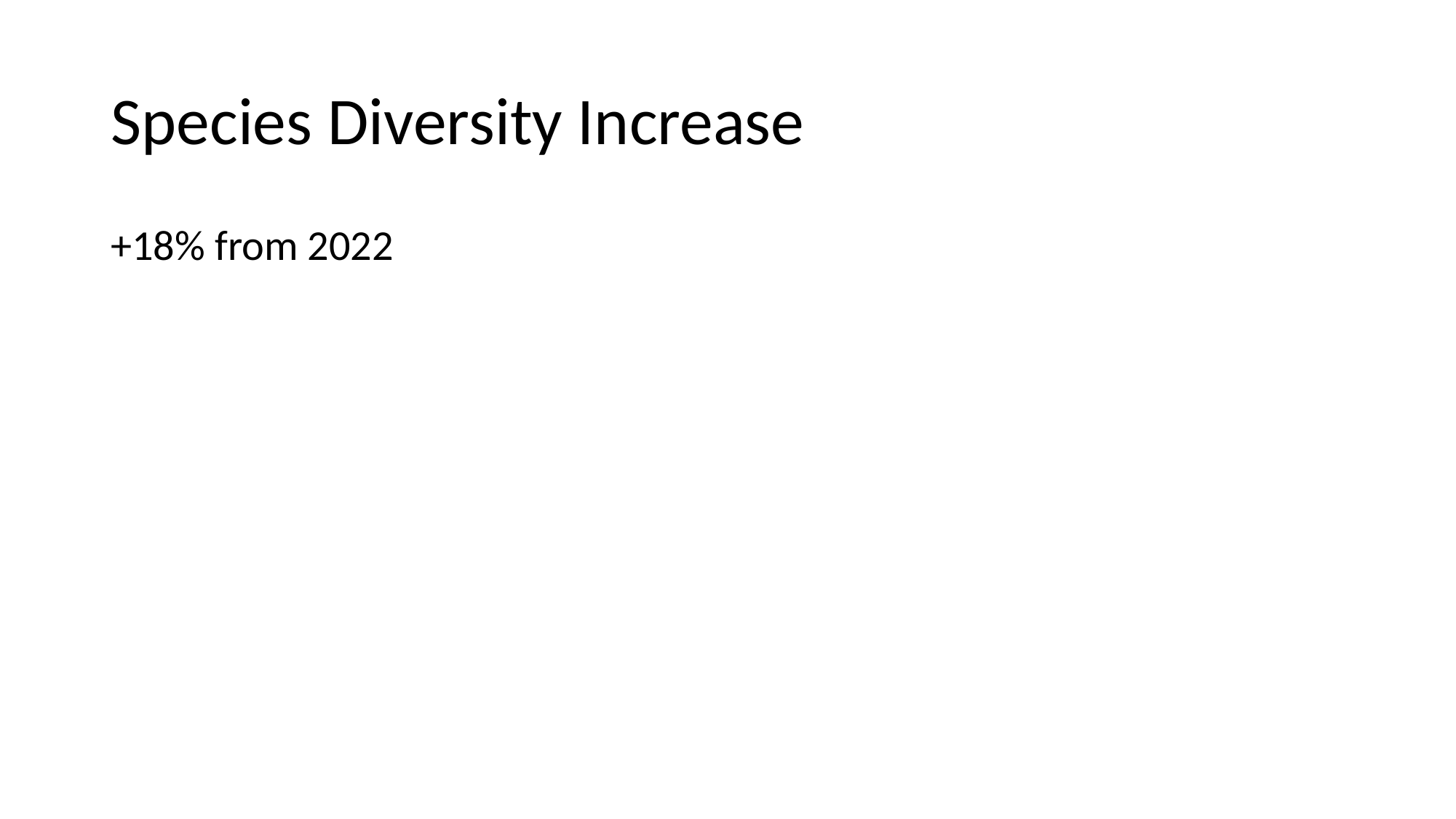

# Species Diversity Increase
+18% from 2022